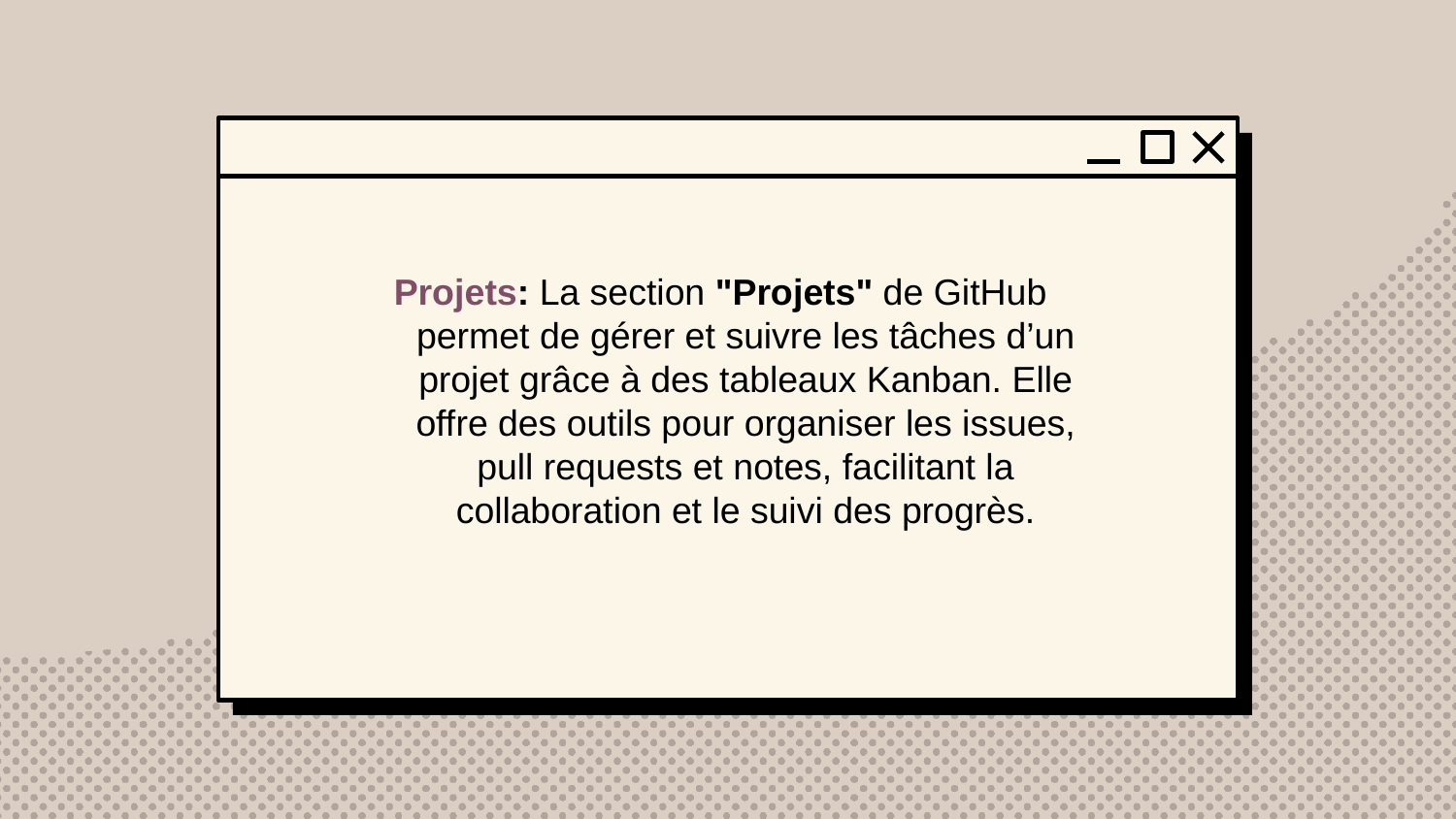

Projets: La section "Projets" de GitHub permet de gérer et suivre les tâches d’un projet grâce à des tableaux Kanban. Elle offre des outils pour organiser les issues, pull requests et notes, facilitant la collaboration et le suivi des progrès.